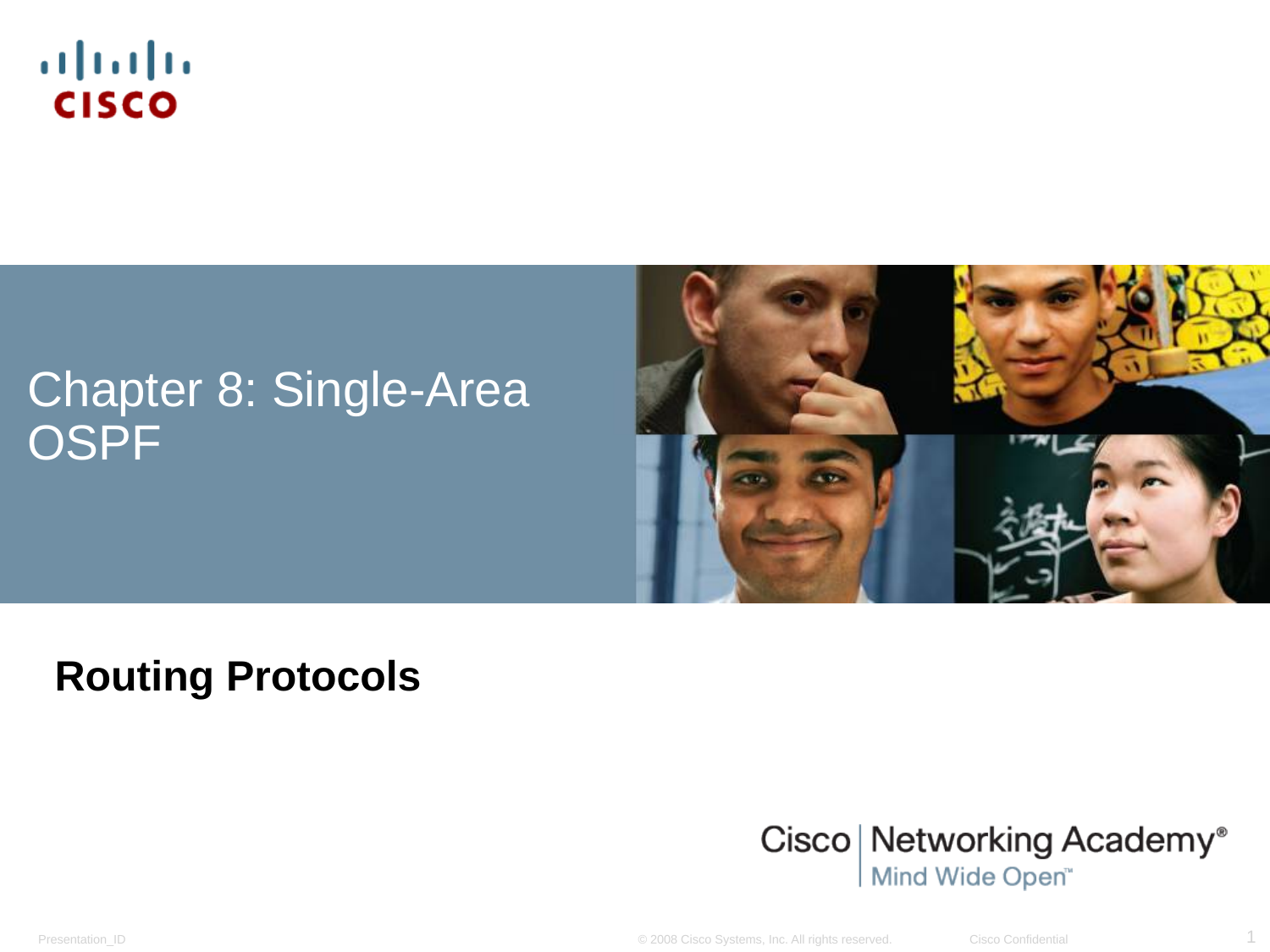

# Chapter 8: Single-Area OSPF
Routing Protocols